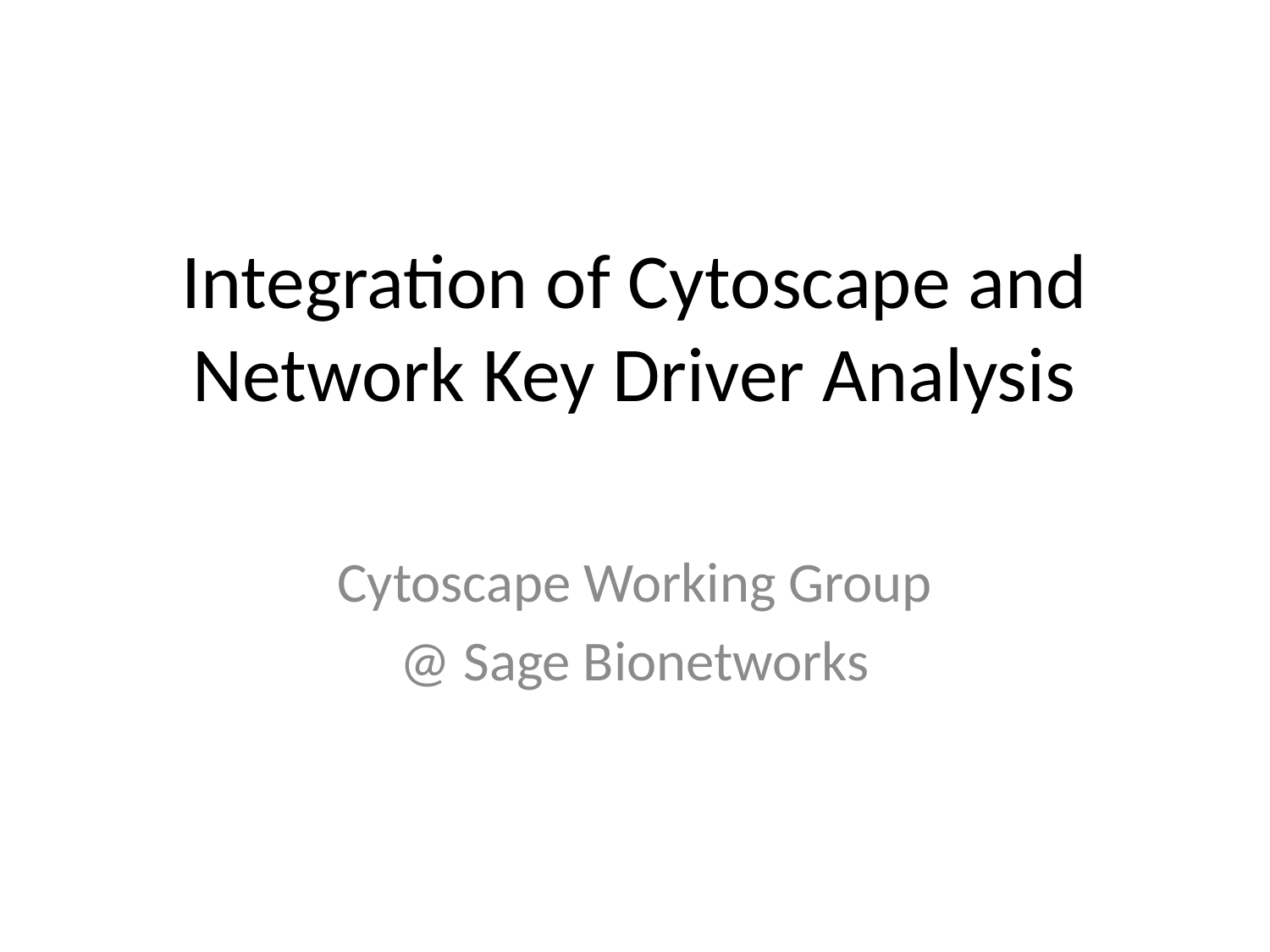

# Integration of Cytoscape and Network Key Driver Analysis
Cytoscape Working Group
@ Sage Bionetworks